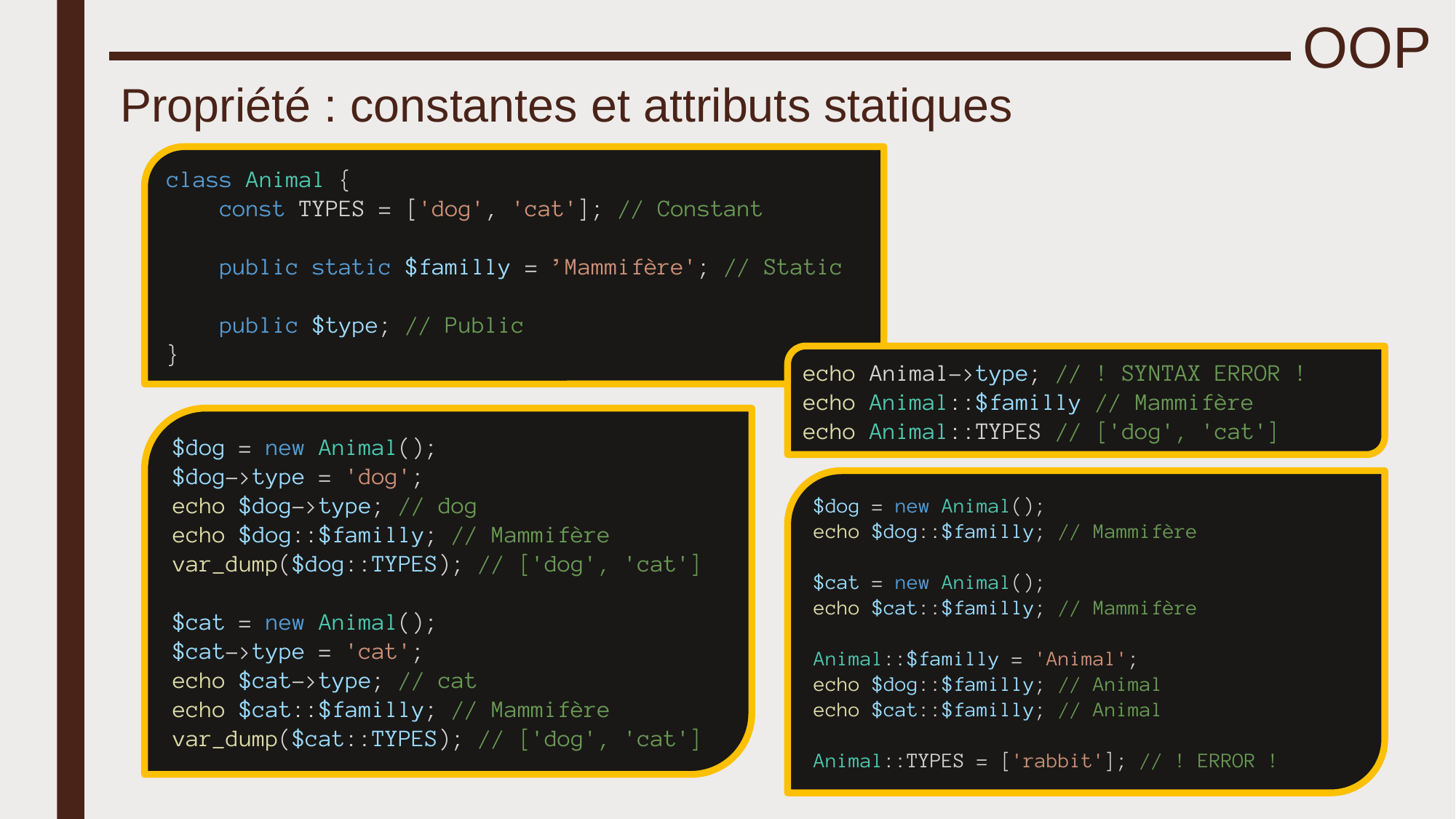

# OOP
Propriété : constantes et attributs statiques

class Animal {
    const TYPES = ['dog', 'cat']; // Constant
    public static $familly = ’Mammifère'; // Static
    public $type; // Public
}
echo Animal->type; // ! SYNTAX ERROR !
echo Animal::$familly // Mammifère
echo Animal::TYPES // ['dog', 'cat']
$dog = new Animal();
$dog->type = 'dog';
echo $dog->type; // dog
echo $dog::$familly; // Mammifère
var_dump($dog::TYPES); // ['dog', 'cat']
$cat = new Animal();
$cat->type = 'cat';
echo $cat->type; // cat
echo $cat::$familly; // Mammifère
var_dump($cat::TYPES); // ['dog', 'cat']
$dog = new Animal();
echo $dog::$familly; // Mammifère
$cat = new Animal();
echo $cat::$familly; // Mammifère
Animal::$familly = 'Animal';
echo $dog::$familly; // Animal
echo $cat::$familly; // Animal
Animal::TYPES = ['rabbit']; // ! ERROR !